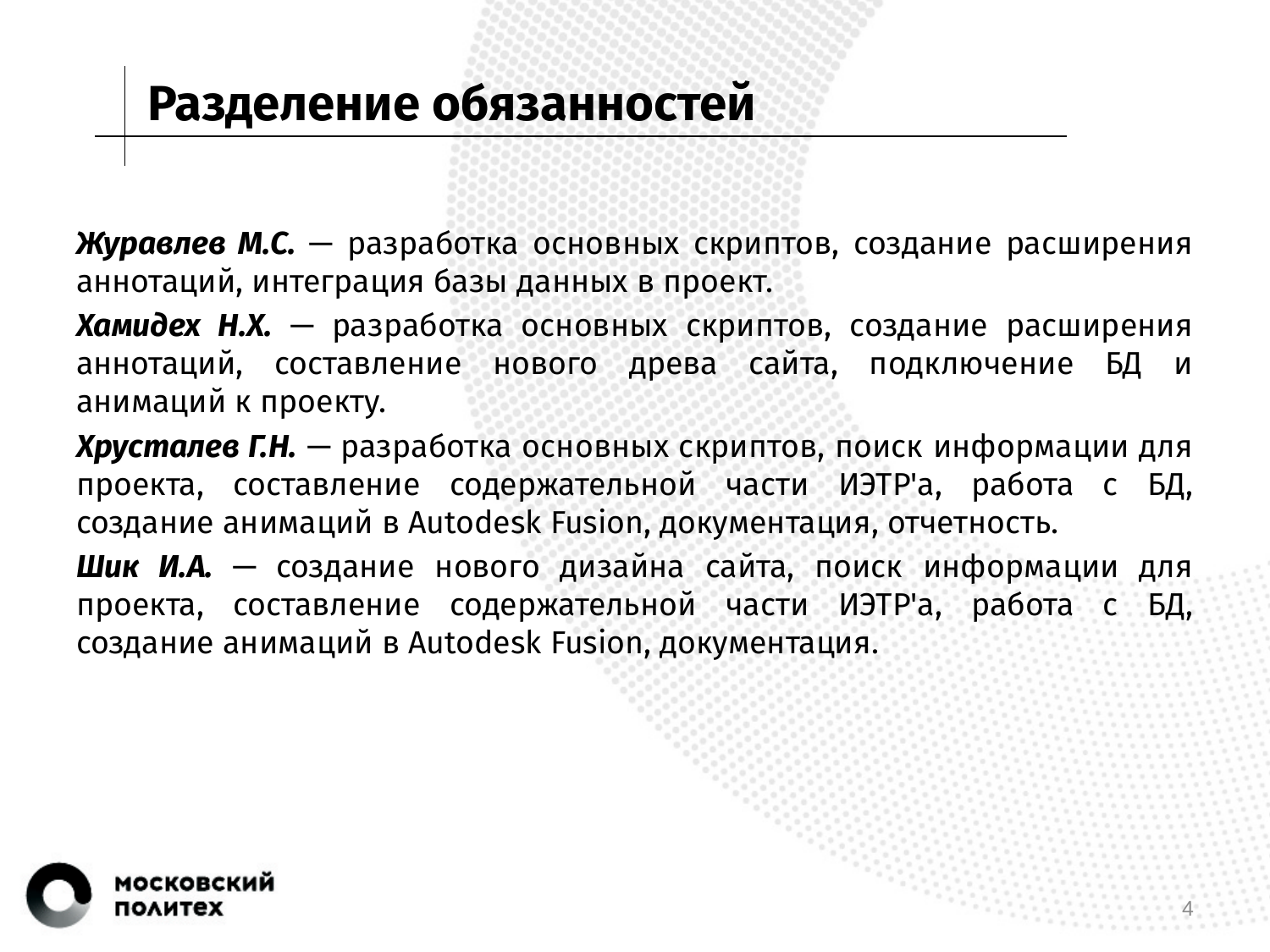

Разделение обязанностей
Журавлев М.С. — разработка основных скриптов, создание расширения аннотаций, интеграция базы данных в проект.
Хамидех Н.Х. — разработка основных скриптов, создание расширения аннотаций, составление нового древа сайта, подключение БД и анимаций к проекту.
Хрусталев Г.Н. — разработка основных скриптов, поиск информации для проекта, составление содержательной части ИЭТР'а, работа с БД, создание анимаций в Autodesk Fusion, документация, отчетность.
Шик И.А. — создание нового дизайна сайта, поиск информации для проекта, составление содержательной части ИЭТР'а, работа с БД, создание анимаций в Autodesk Fusion, документация.

4